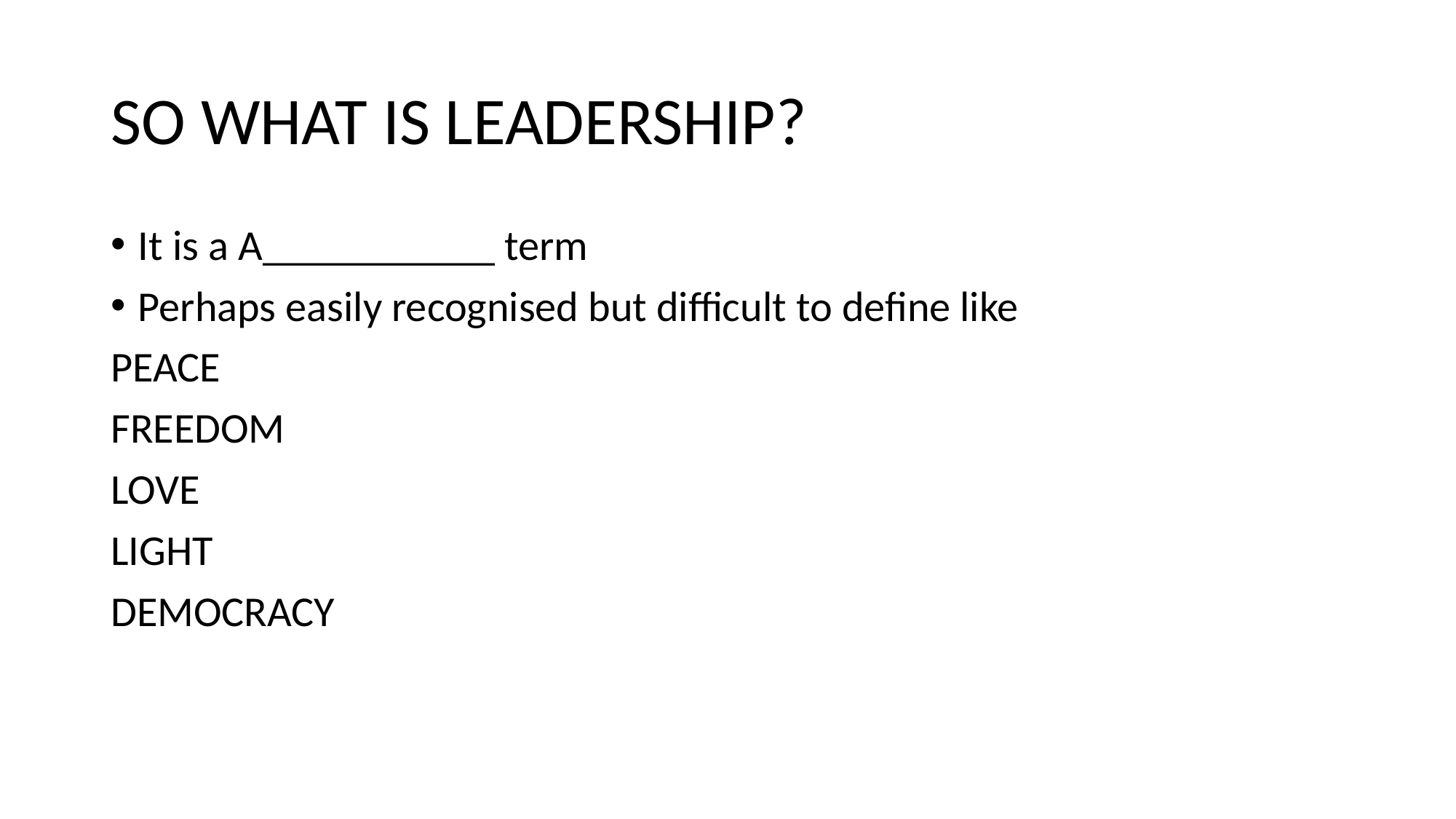

# SO WHAT IS LEADERSHIP?
It is a A___________ term
Perhaps easily recognised but difficult to define like
PEACE
FREEDOM
LOVE
LIGHT
DEMOCRACY